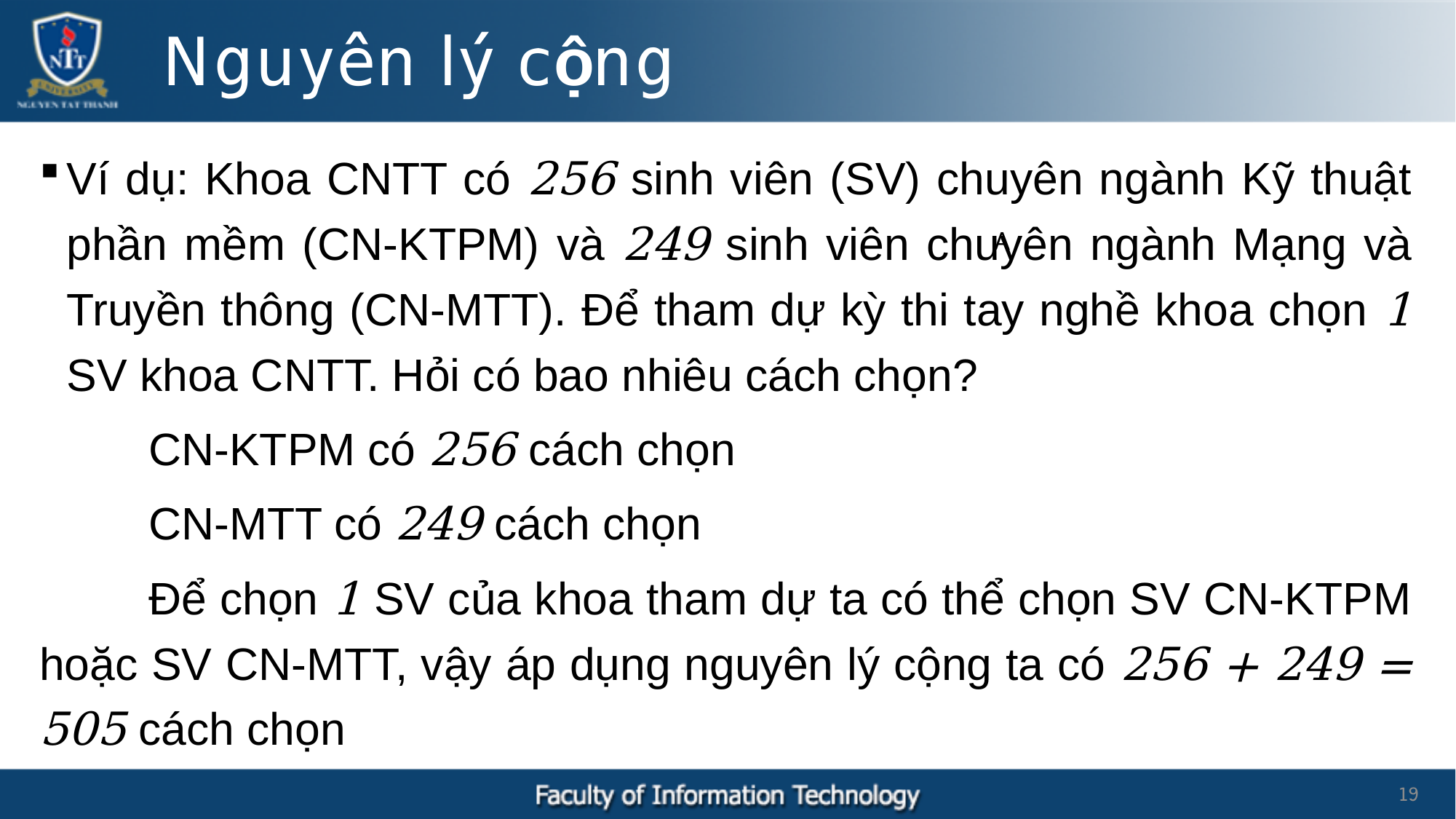

Nguyên lý cộng
Ví dụ: Khoa CNTT có 256 sinh viên (SV) chuyên ngành Kỹ thuật phần mềm (CN-KTPM) và 249 sinh viên chuyên ngành Mạng và Truyền thông (CN-MTT). Để tham dự kỳ thi tay nghề khoa chọn 1 SV khoa CNTT. Hỏi có bao nhiêu cách chọn?
	CN-KTPM có 256 cách chọn
	CN-MTT có 249 cách chọn
	Để chọn 1 SV của khoa tham dự ta có thể chọn SV CN-KTPM hoặc SV CN-MTT, vậy áp dụng nguyên lý cộng ta có 256 + 249 = 505 cách chọn

A
19